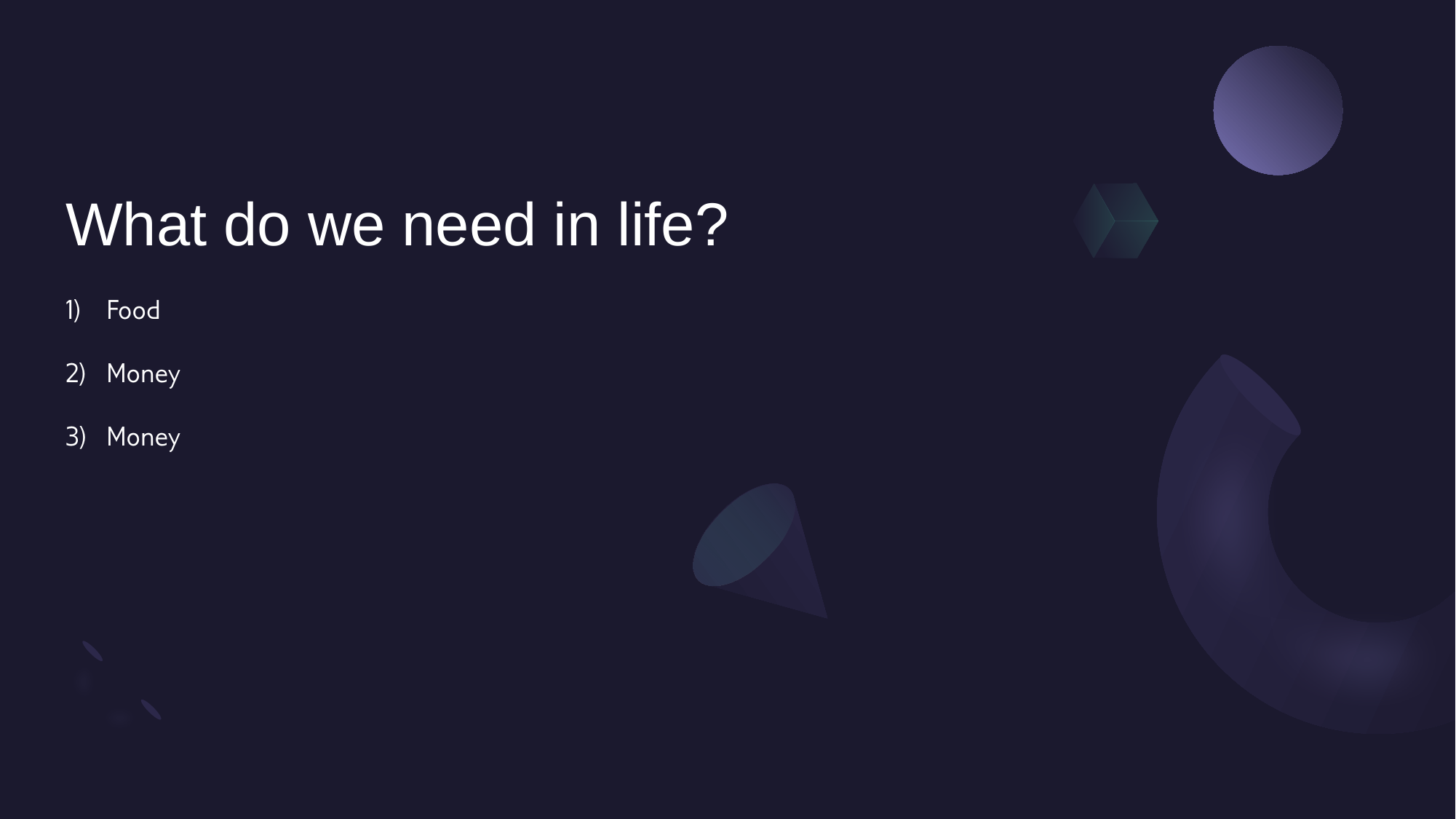

# What do we need in life?
Food
Money
Money